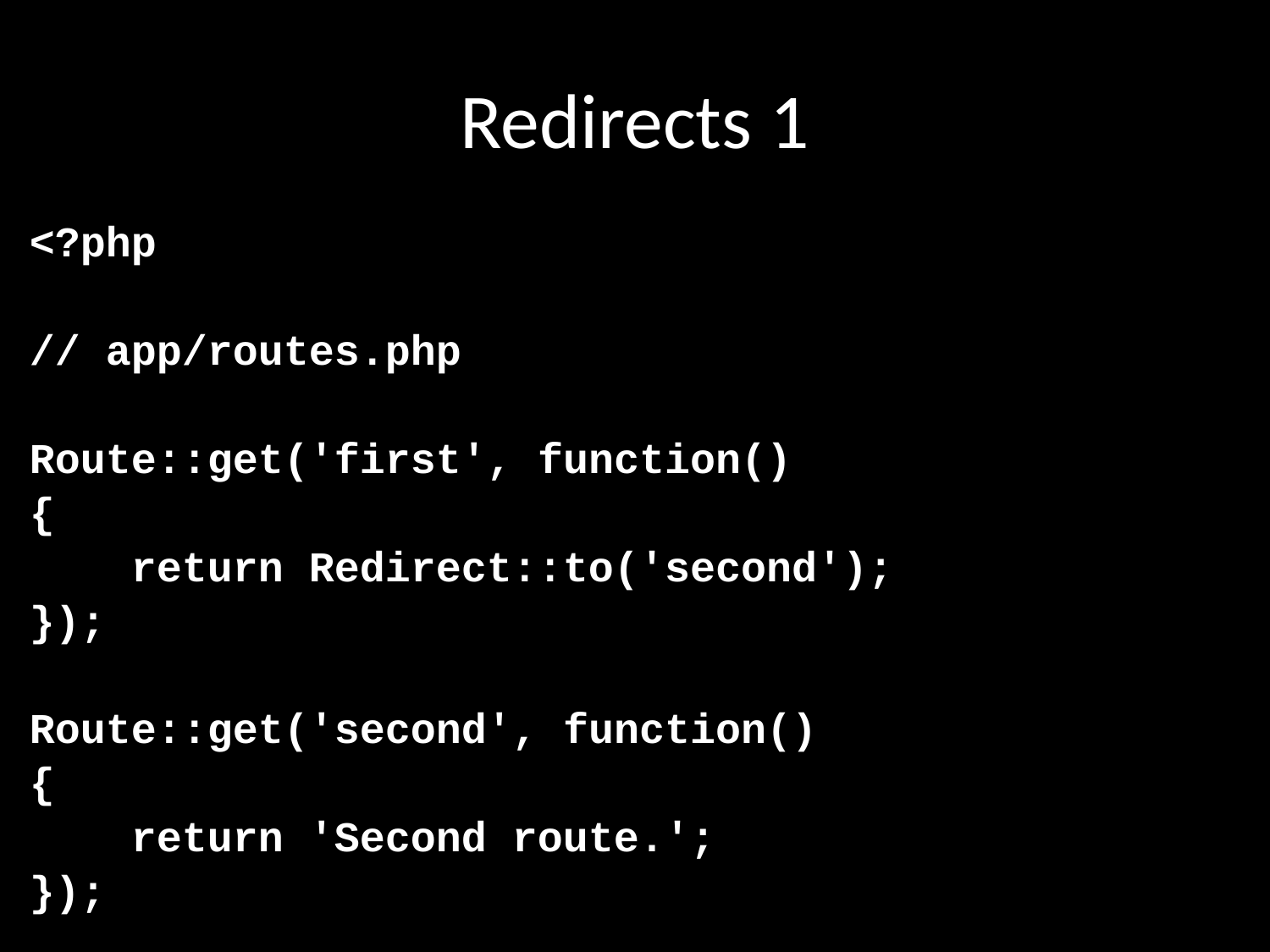

# Redirects 1
<?php

// app/routes.php

Route::get('first', function()
{
    return Redirect::to('second');
});

Route::get('second', function()
{
    return 'Second route.';
});